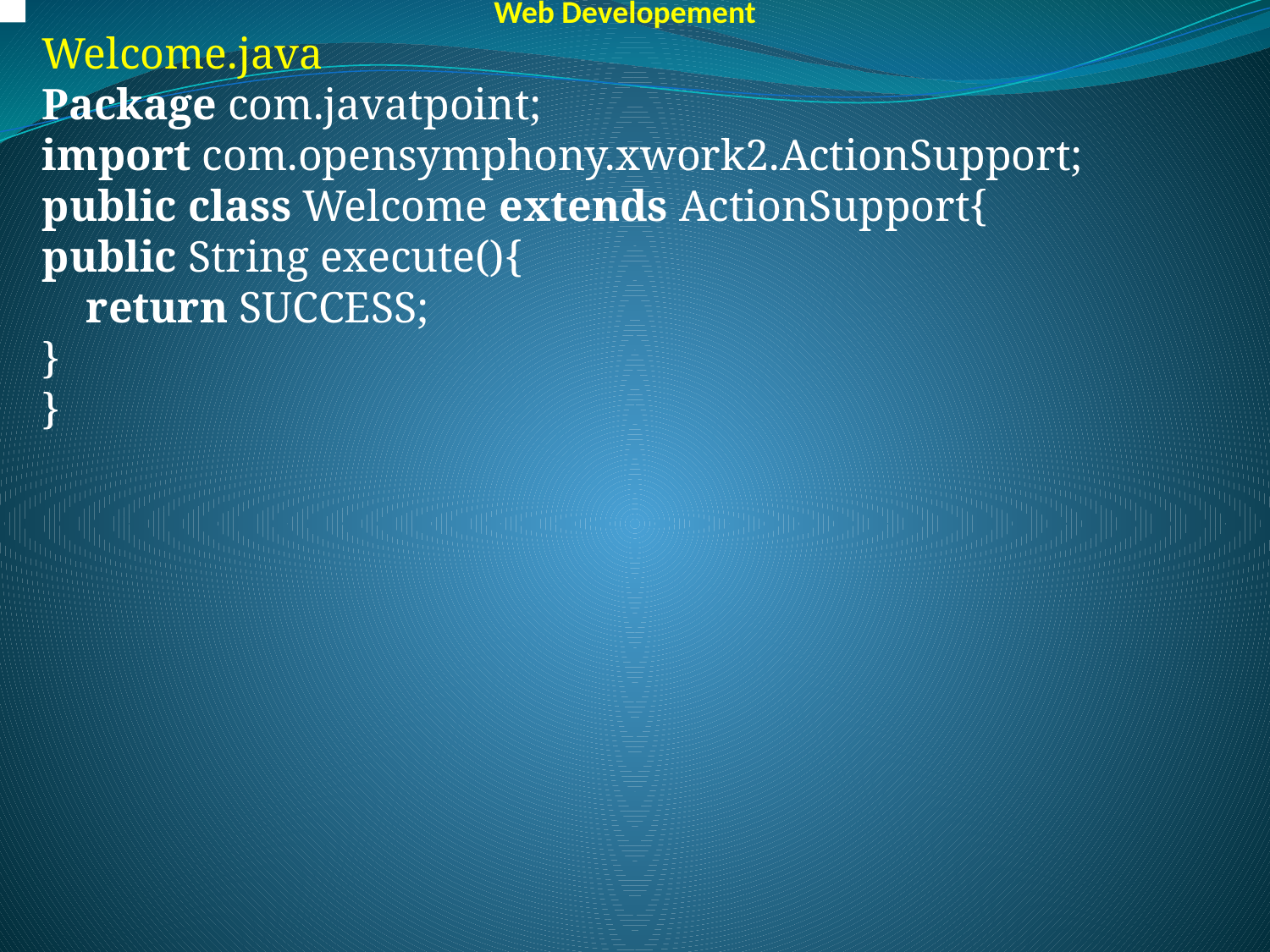

Web Developement

Welcome.java
Package com.javatpoint;
import com.opensymphony.xwork2.ActionSupport;
public class Welcome extends ActionSupport{
public String execute(){
    return SUCCESS;
}
}